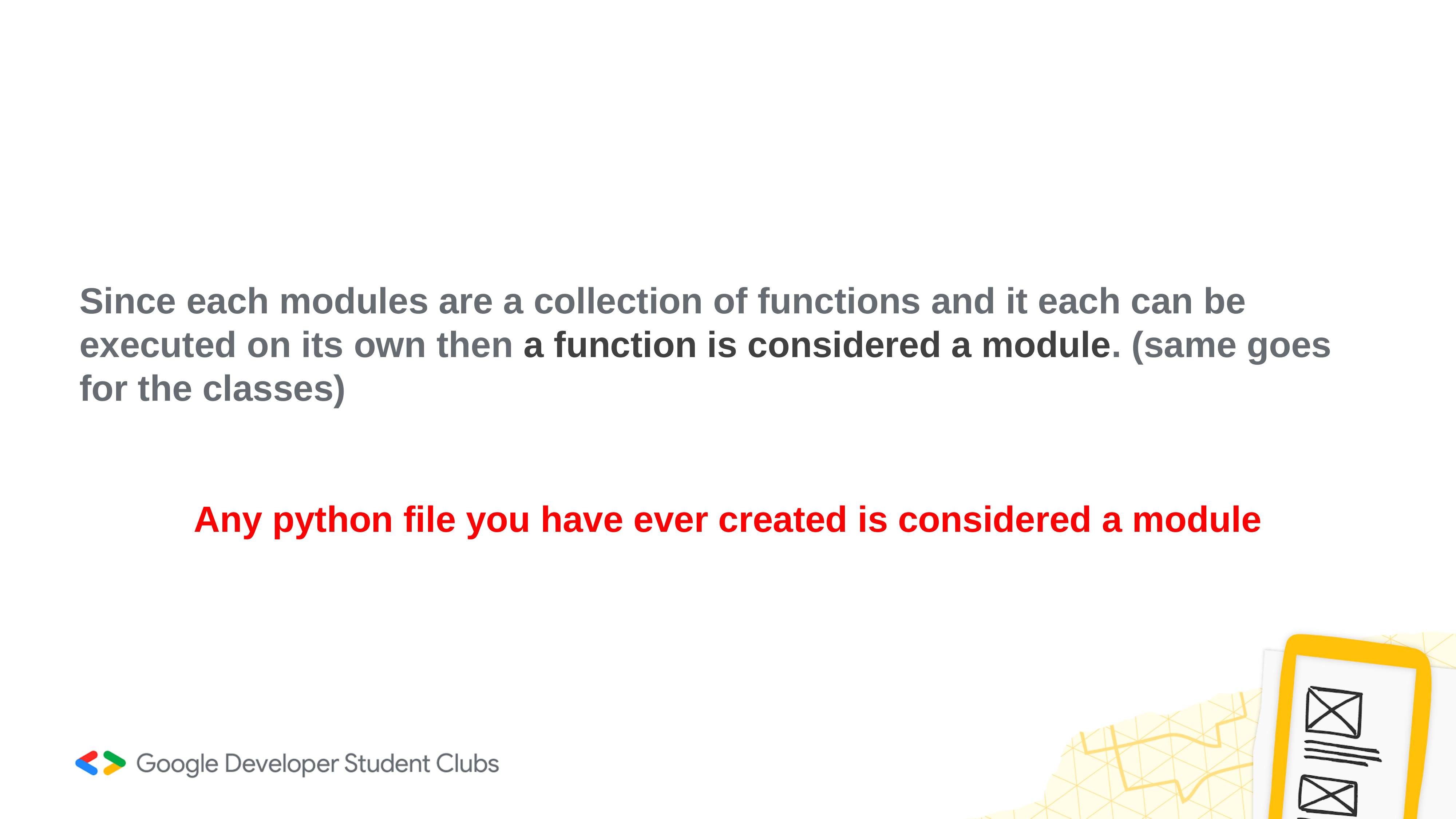

Since each modules are a collection of functions and it each can be executed on its own then a function is considered a module. (same goes for the classes)

Any python file you have ever created is considered a module